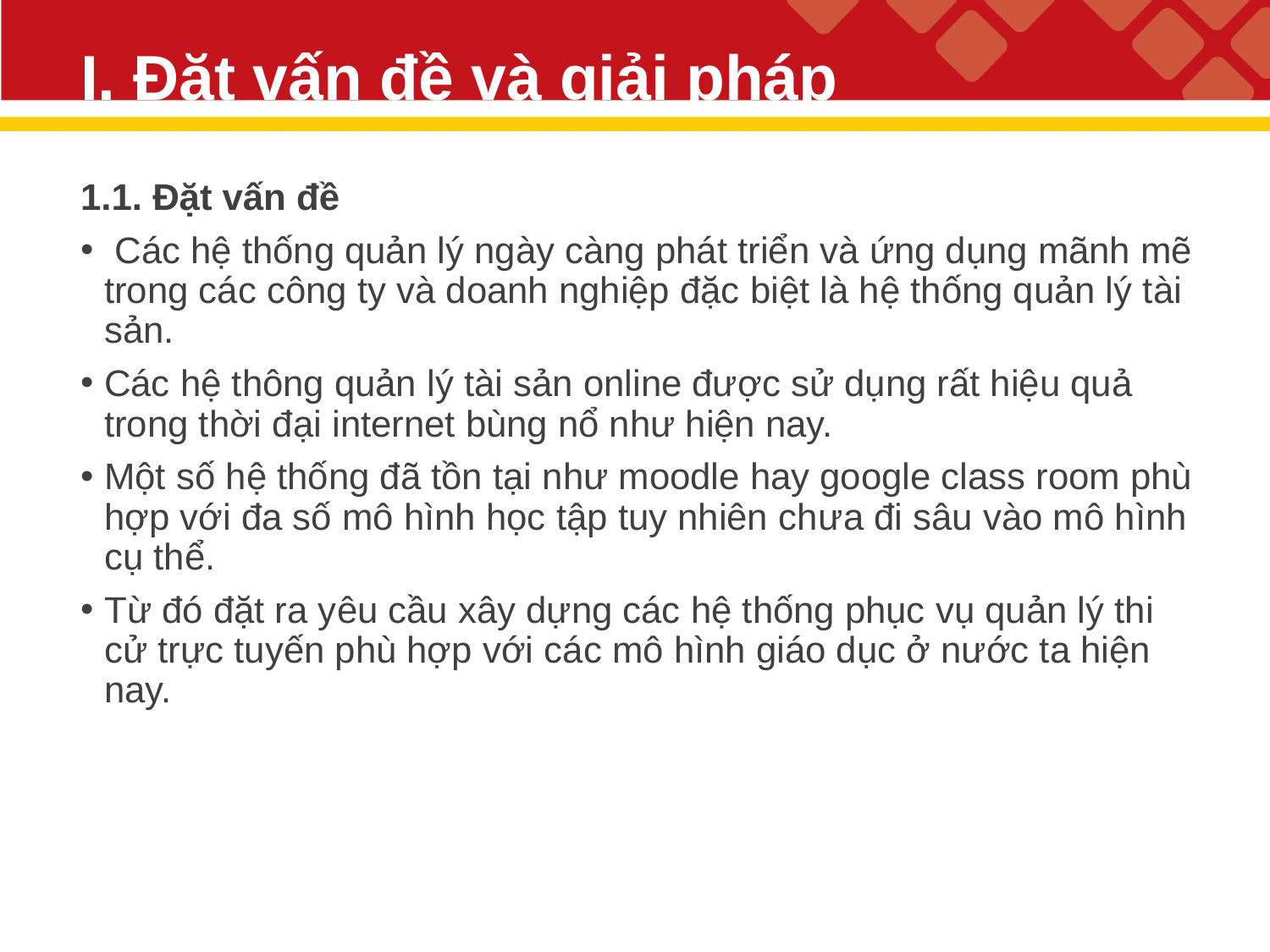

# I. Đặt vấn đề và giải pháp
1.1. Đặt vấn đề
 Các hệ thống quản lý ngày càng phát triển và ứng dụng mãnh mẽ trong các công ty và doanh nghiệp đặc biệt là hệ thống quản lý tài sản.
Các hệ thông quản lý tài sản online được sử dụng rất hiệu quả trong thời đại internet bùng nổ như hiện nay.
Một số hệ thống đã tồn tại như moodle hay google class room phù hợp với đa số mô hình học tập tuy nhiên chưa đi sâu vào mô hình cụ thể.
Từ đó đặt ra yêu cầu xây dựng các hệ thống phục vụ quản lý thi cử trực tuyến phù hợp với các mô hình giáo dục ở nước ta hiện nay.